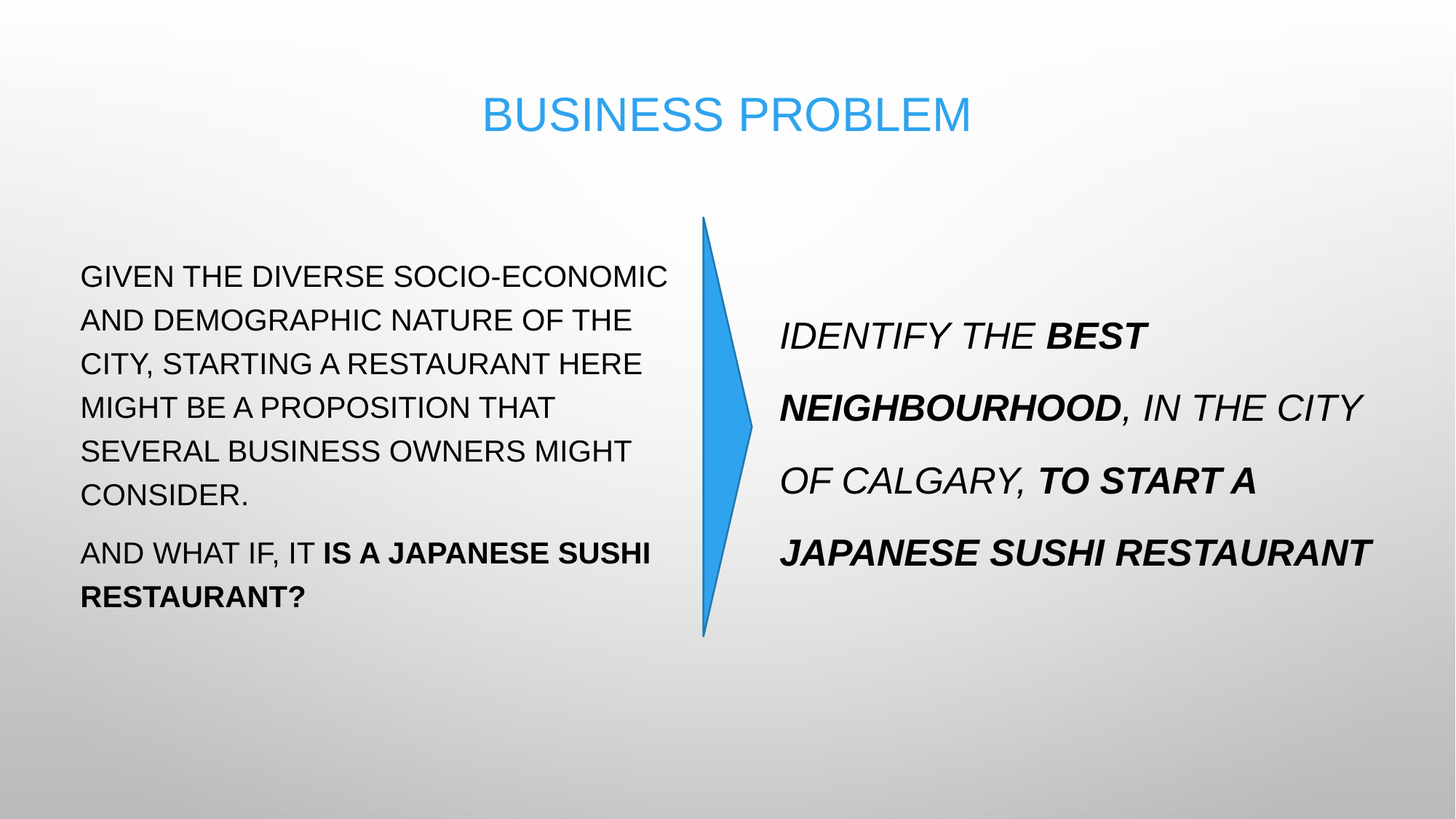

# BUSINESS PROBLEM
Given the diverse socio-economic and demographic nature of the city, starting a restaurant here might be a proposition that several business owners might consider.
And what if, It is a Japanese Sushi restaurant?
IDENTIFY THE BEST NEIGHBOURHOOD, IN THE CITY OF CALGARY, TO START A JAPANESE SUSHI RESTAURANT